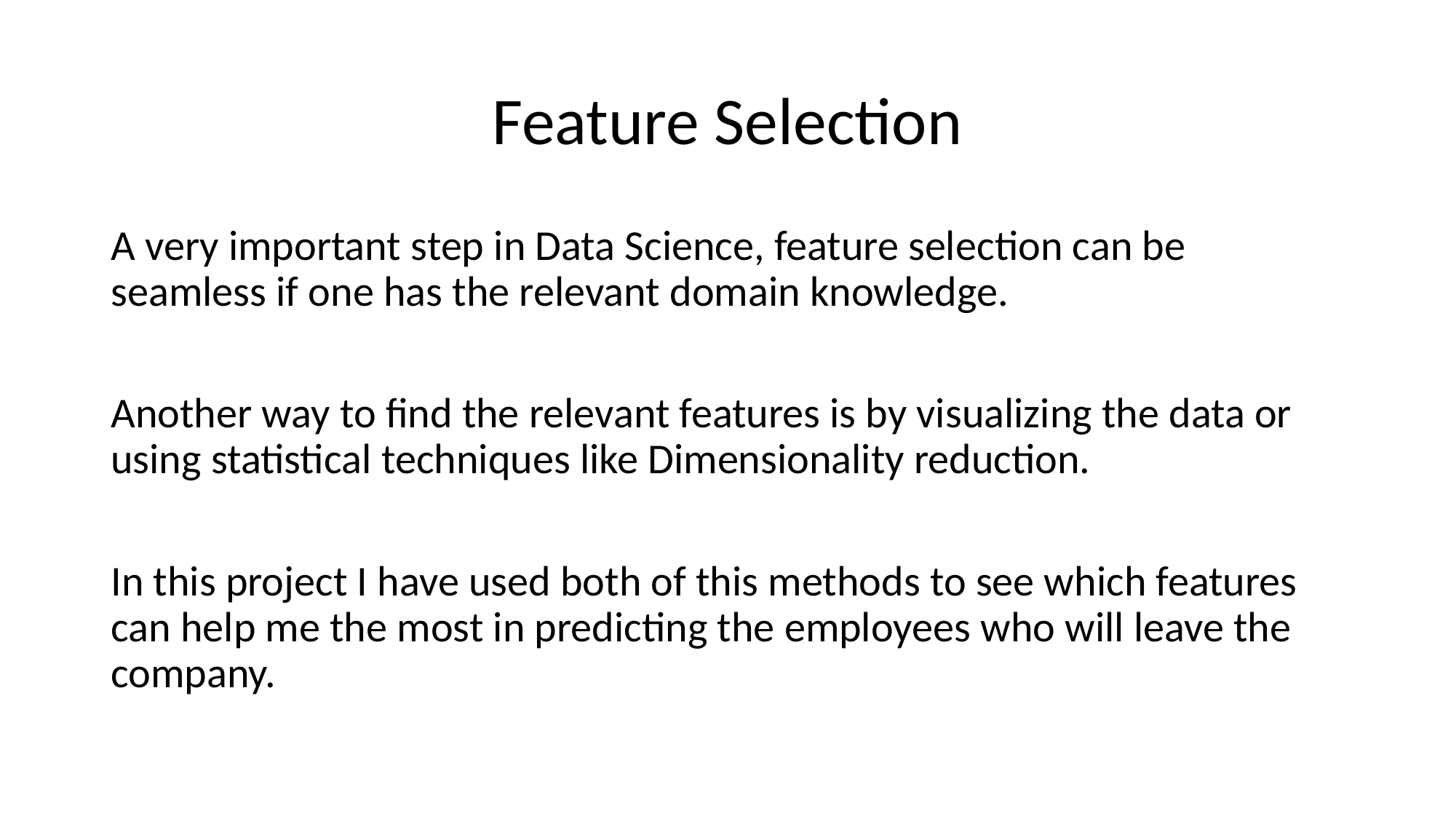

# Feature Selection
A very important step in Data Science, feature selection can be seamless if one has the relevant domain knowledge.

Another way to find the relevant features is by visualizing the data or using statistical techniques like Dimensionality reduction.

In this project I have used both of this methods to see which features can help me the most in predicting the employees who will leave the company.